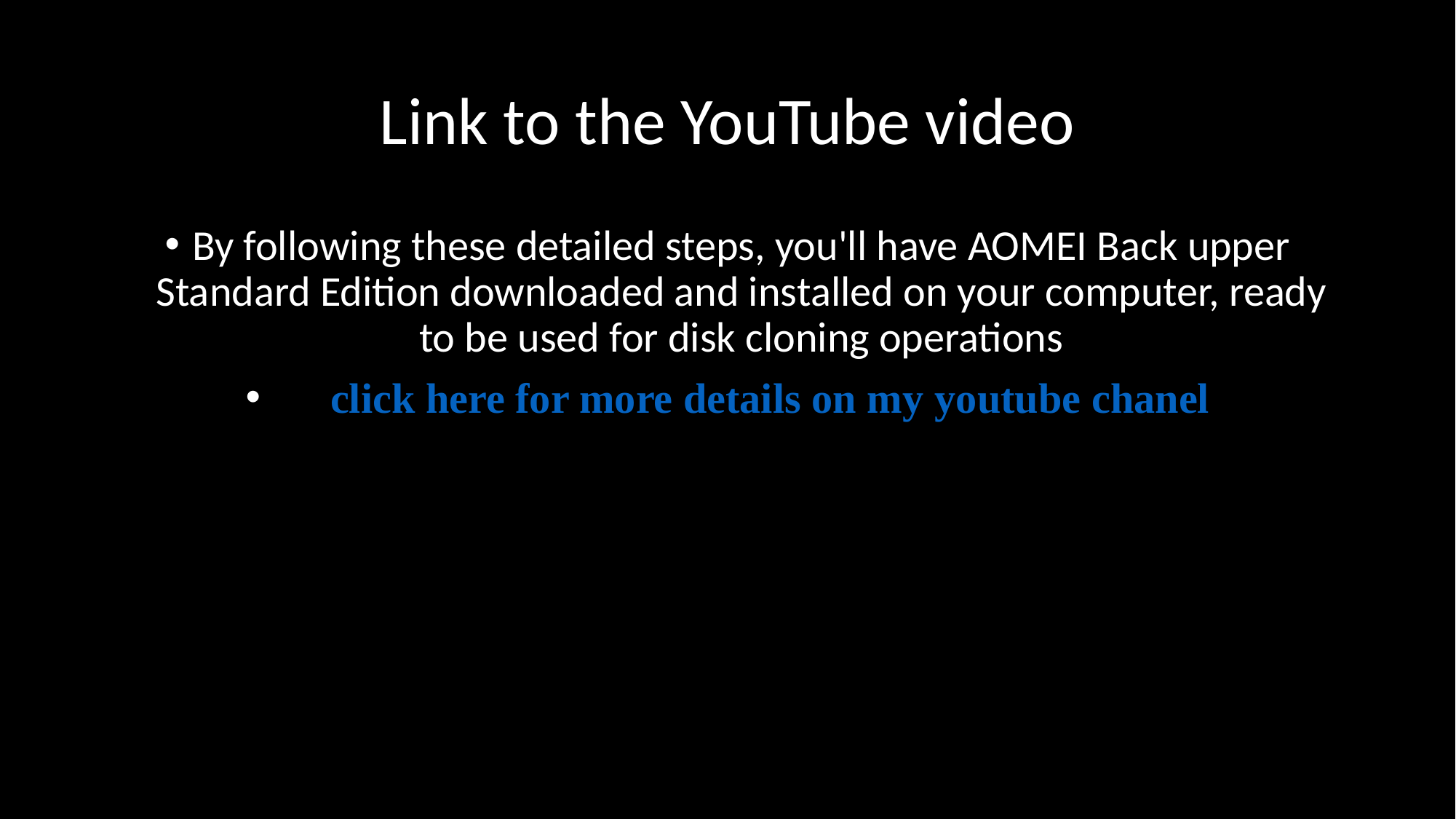

# Link to the YouTube video
By following these detailed steps, you'll have AOMEI Back upper Standard Edition downloaded and installed on your computer, ready to be used for disk cloning operations
      click here for more details on my youtube chanel